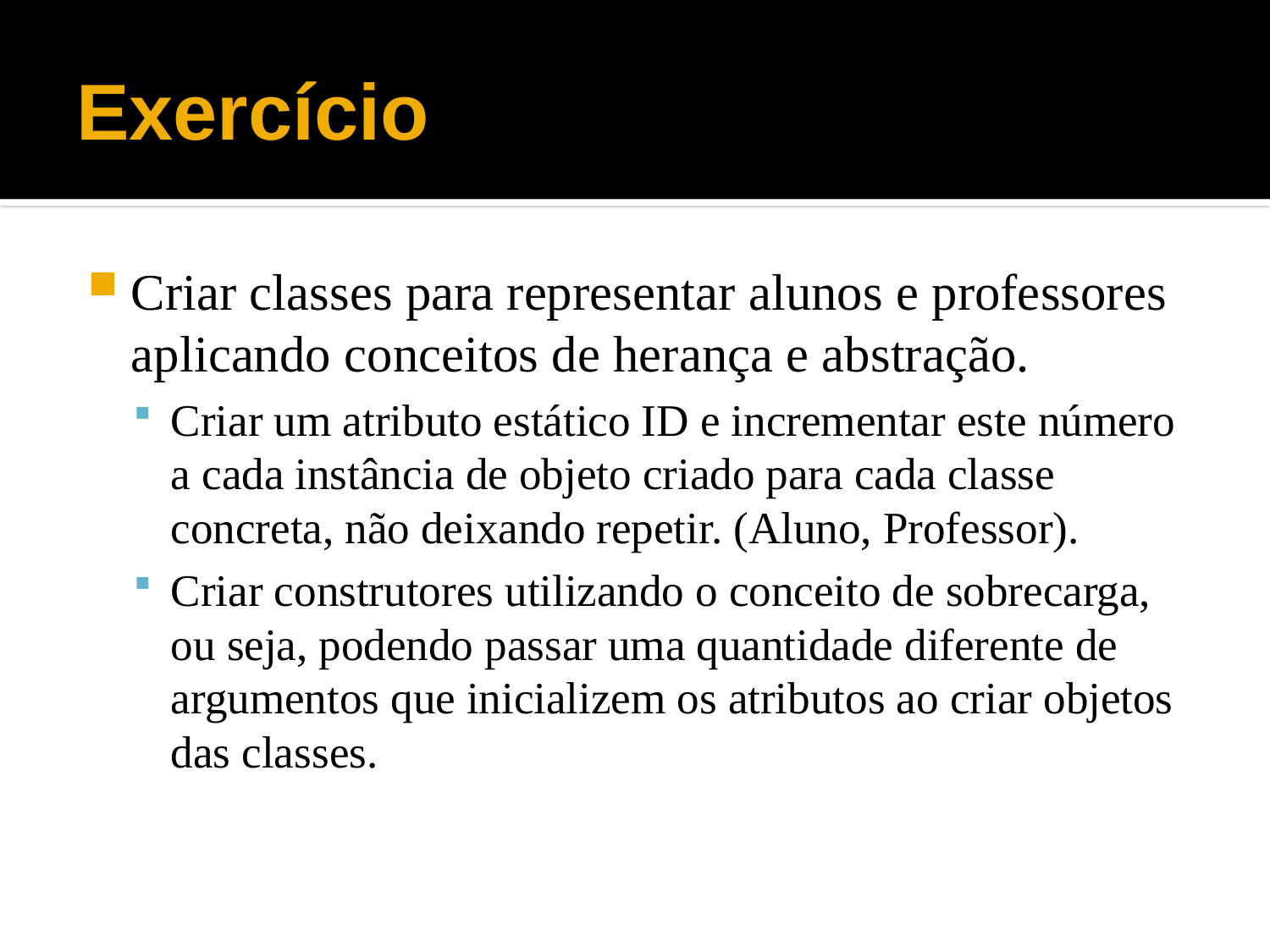

# Exercício
Criar classes para representar alunos e professores aplicando conceitos de herança e abstração.
Criar um atributo estático ID e incrementar este número a cada instância de objeto criado para cada classe concreta, não deixando repetir. (Aluno, Professor).
Criar construtores utilizando o conceito de sobrecarga, ou seja, podendo passar uma quantidade diferente de argumentos que inicializem os atributos ao criar objetos das classes.